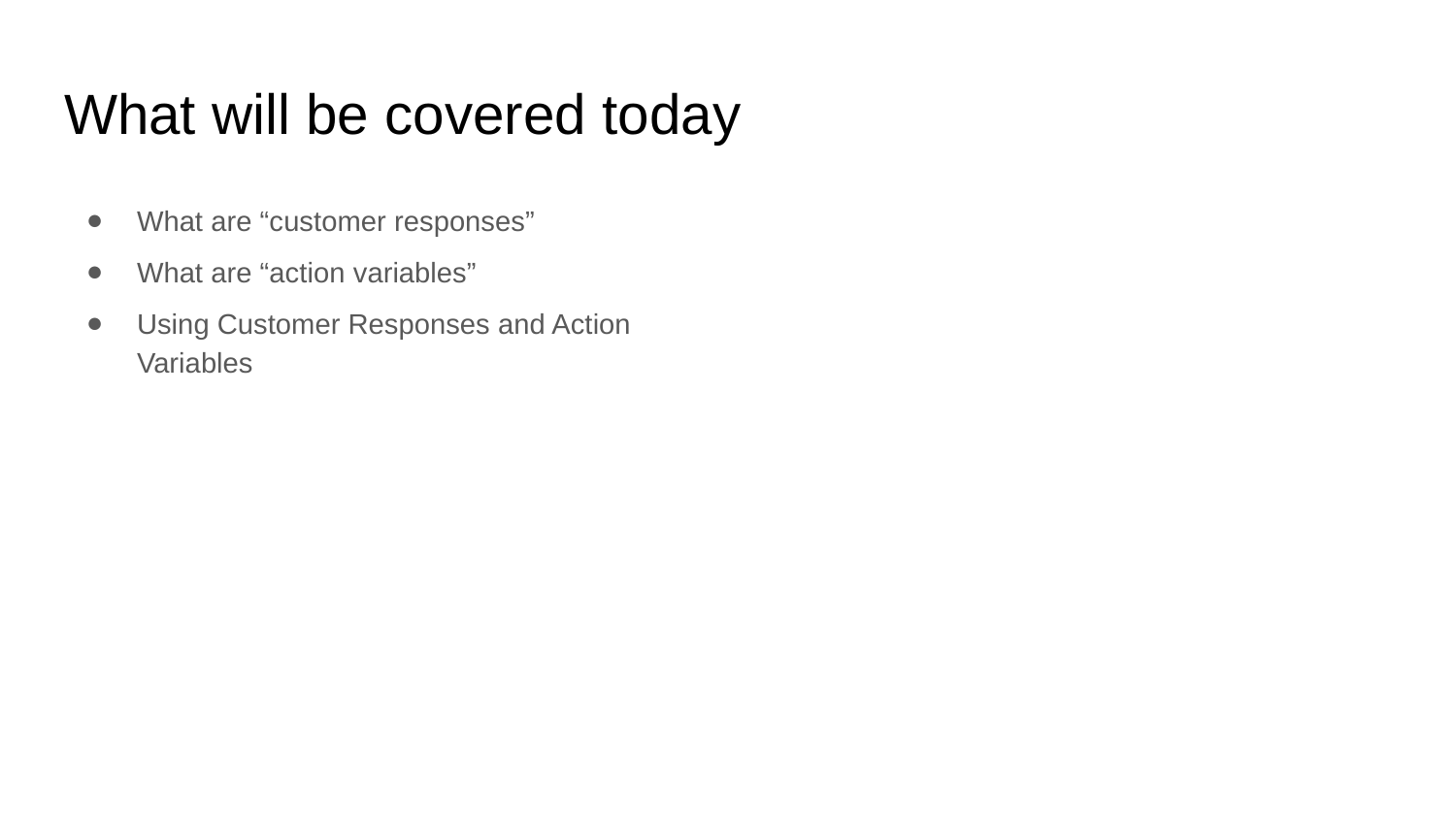

# What will be covered today
What are “customer responses”
What are “action variables”
Using Customer Responses and Action Variables